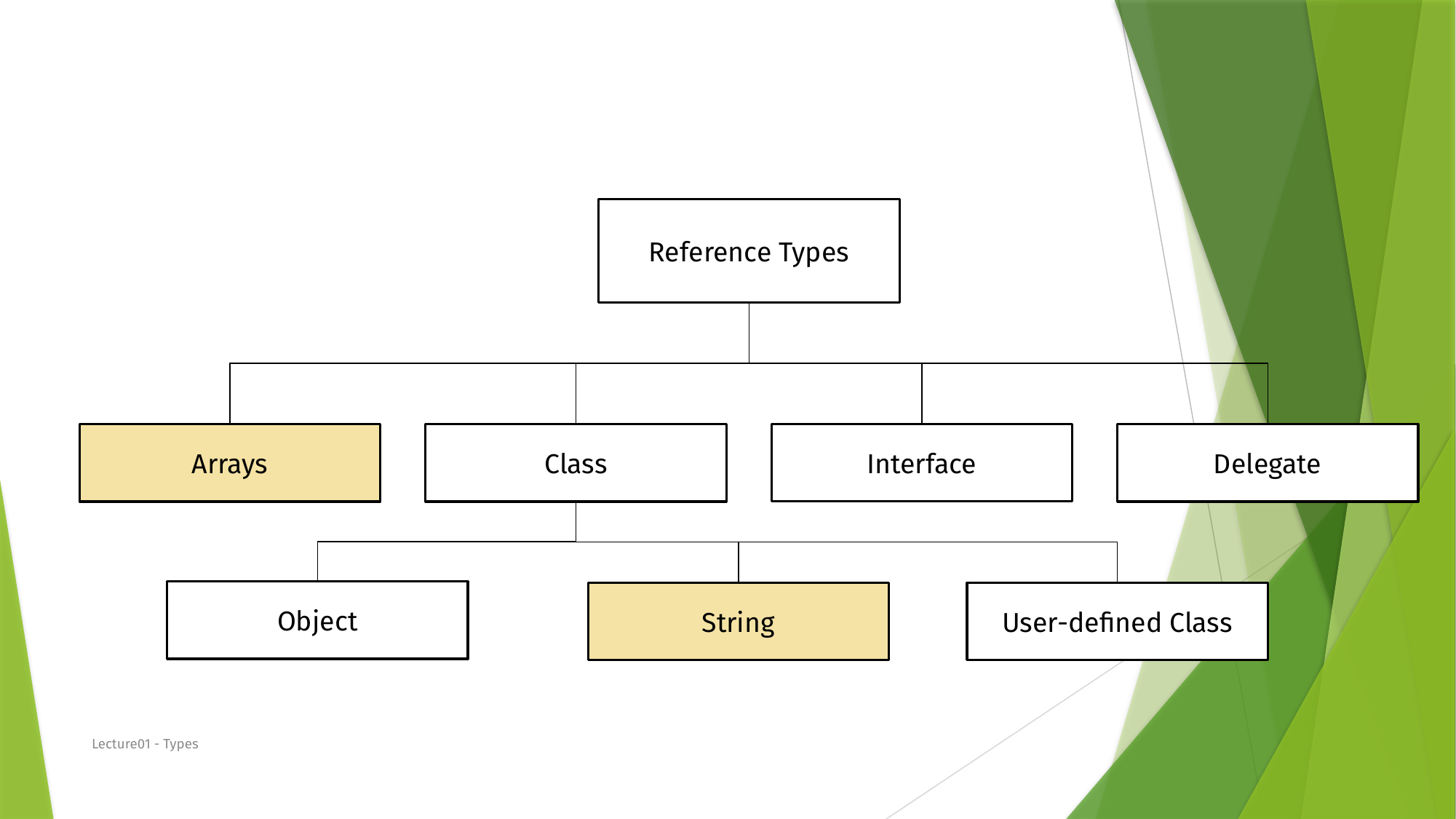

Reference Types
Interface
Arrays
Class
Delegate
Object
String
User-defined Class
Lecture01 - Types